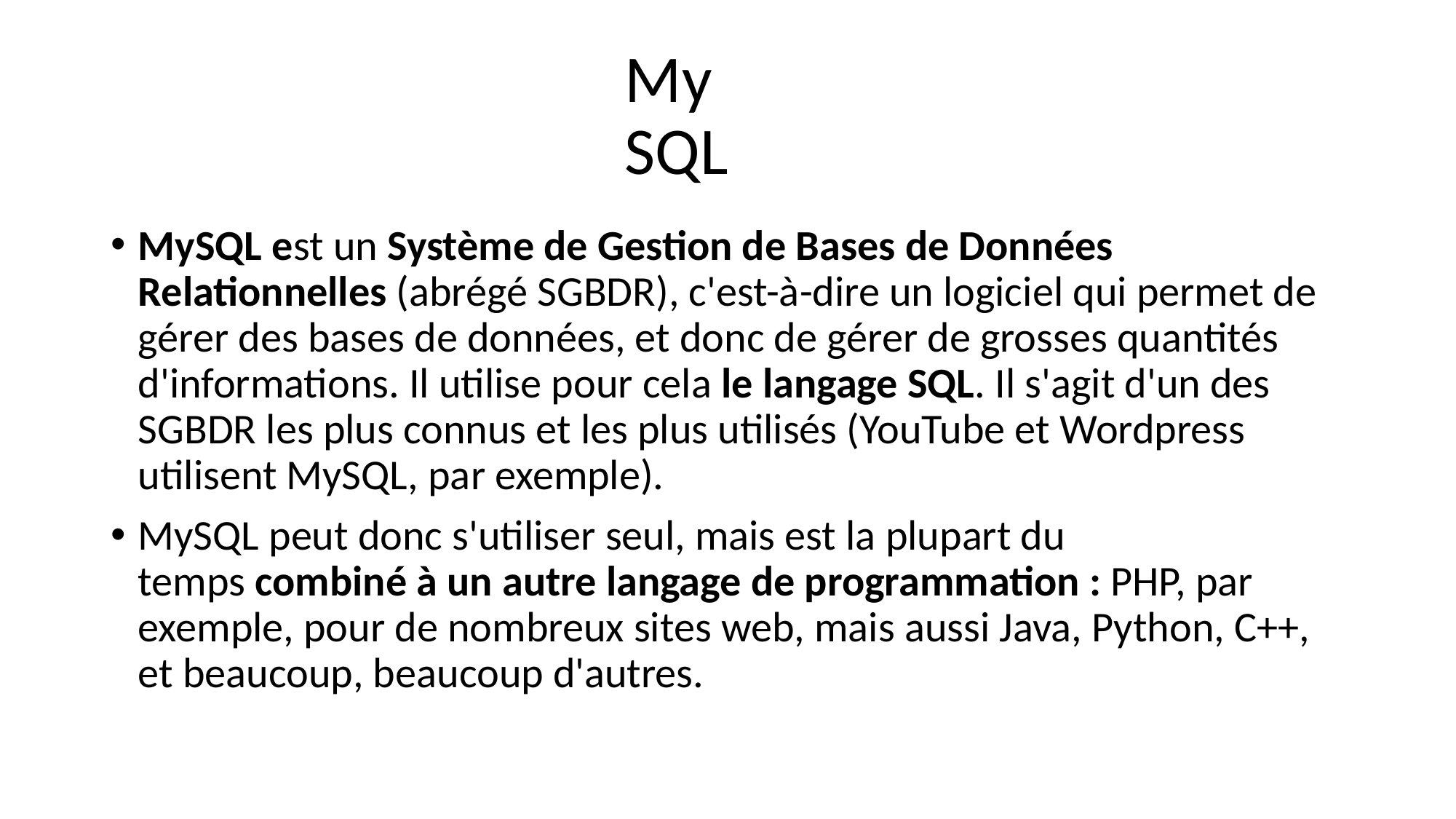

# My SQL
MySQL est un Système de Gestion de Bases de Données Relationnelles (abrégé SGBDR), c'est-à-dire un logiciel qui permet de gérer des bases de données, et donc de gérer de grosses quantités d'informations. Il utilise pour cela le langage SQL. Il s'agit d'un des SGBDR les plus connus et les plus utilisés (YouTube et Wordpress utilisent MySQL, par exemple).
MySQL peut donc s'utiliser seul, mais est la plupart du temps combiné à un autre langage de programmation : PHP, par exemple, pour de nombreux sites web, mais aussi Java, Python, C++, et beaucoup, beaucoup d'autres.